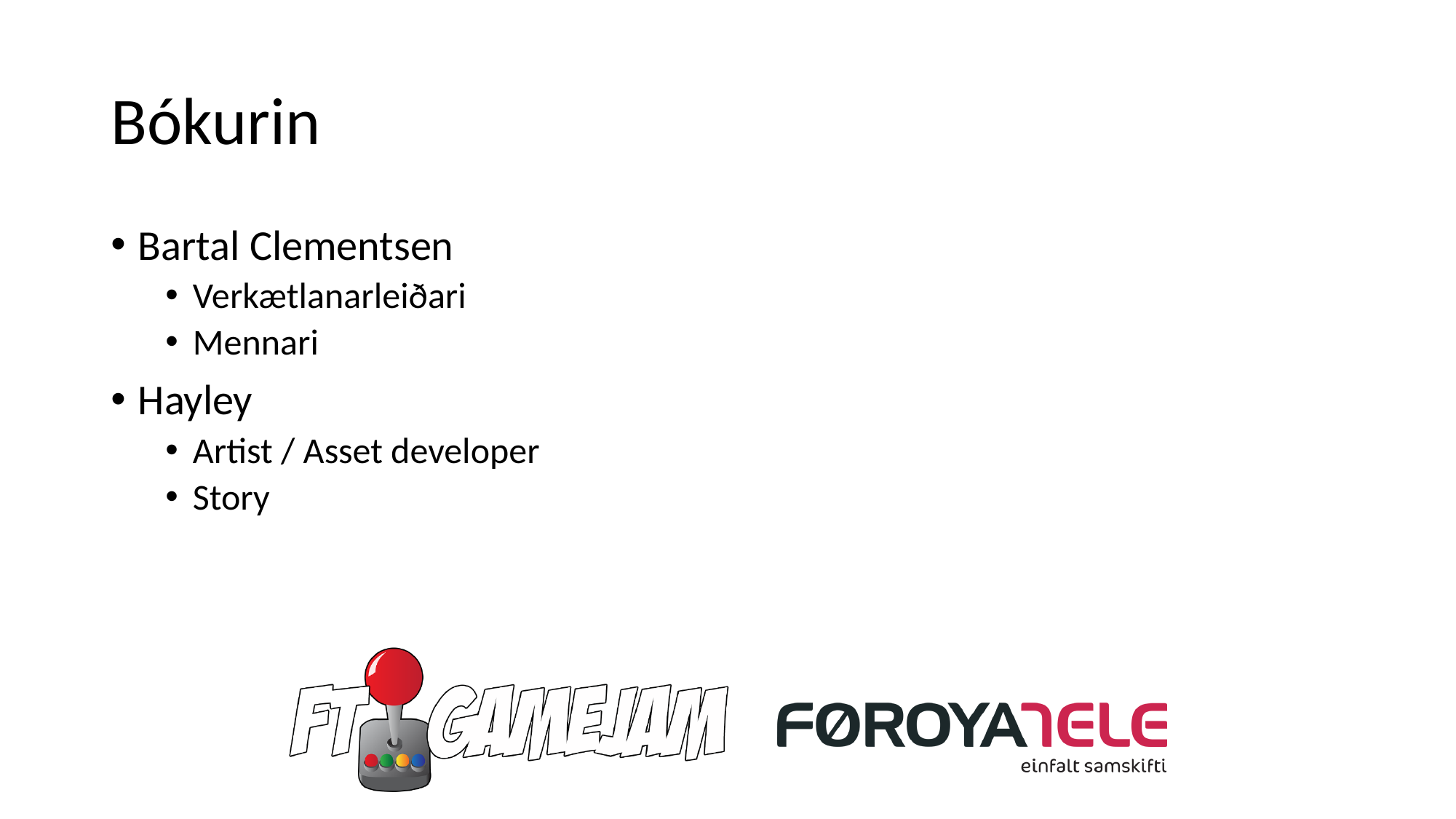

# Bókurin
Bartal Clementsen
Verkætlanarleiðari
Mennari
Hayley
Artist / Asset developer
Story